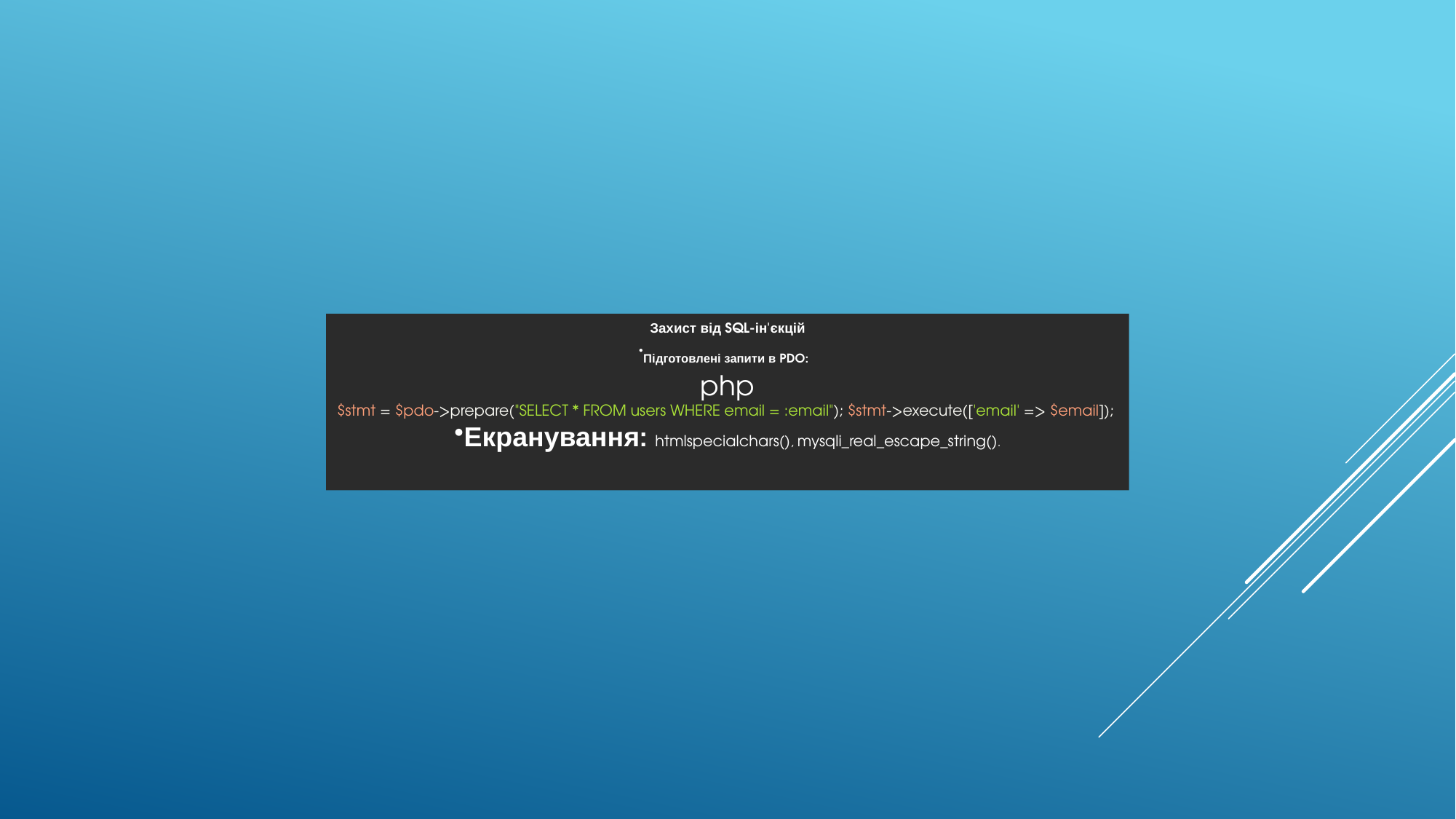

Захист від SQL-ін'єкцій
Підготовлені запити в PDO:
php
$stmt = $pdo->prepare("SELECT * FROM users WHERE email = :email"); $stmt->execute(['email' => $email]);
Екранування: htmlspecialchars(), mysqli_real_escape_string().